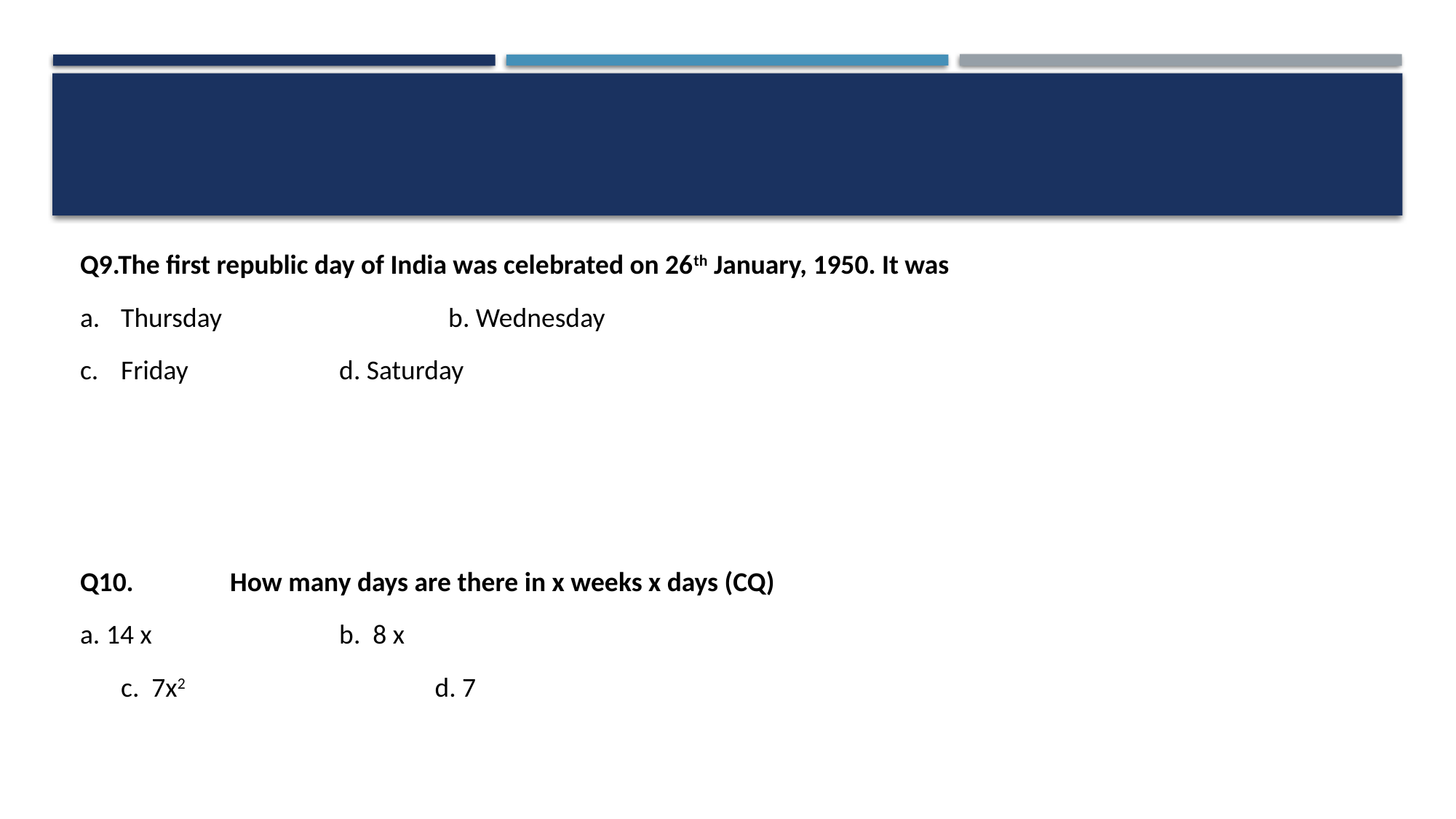

Q9.The first republic day of India was celebrated on 26th January, 1950. It was
Thursday   		b. Wednesday
Friday        	d. Saturday

Q10.	How many days are there in x weeks x days (CQ)
a. 14 x		b.  8 x
c.  7x2			d. 7